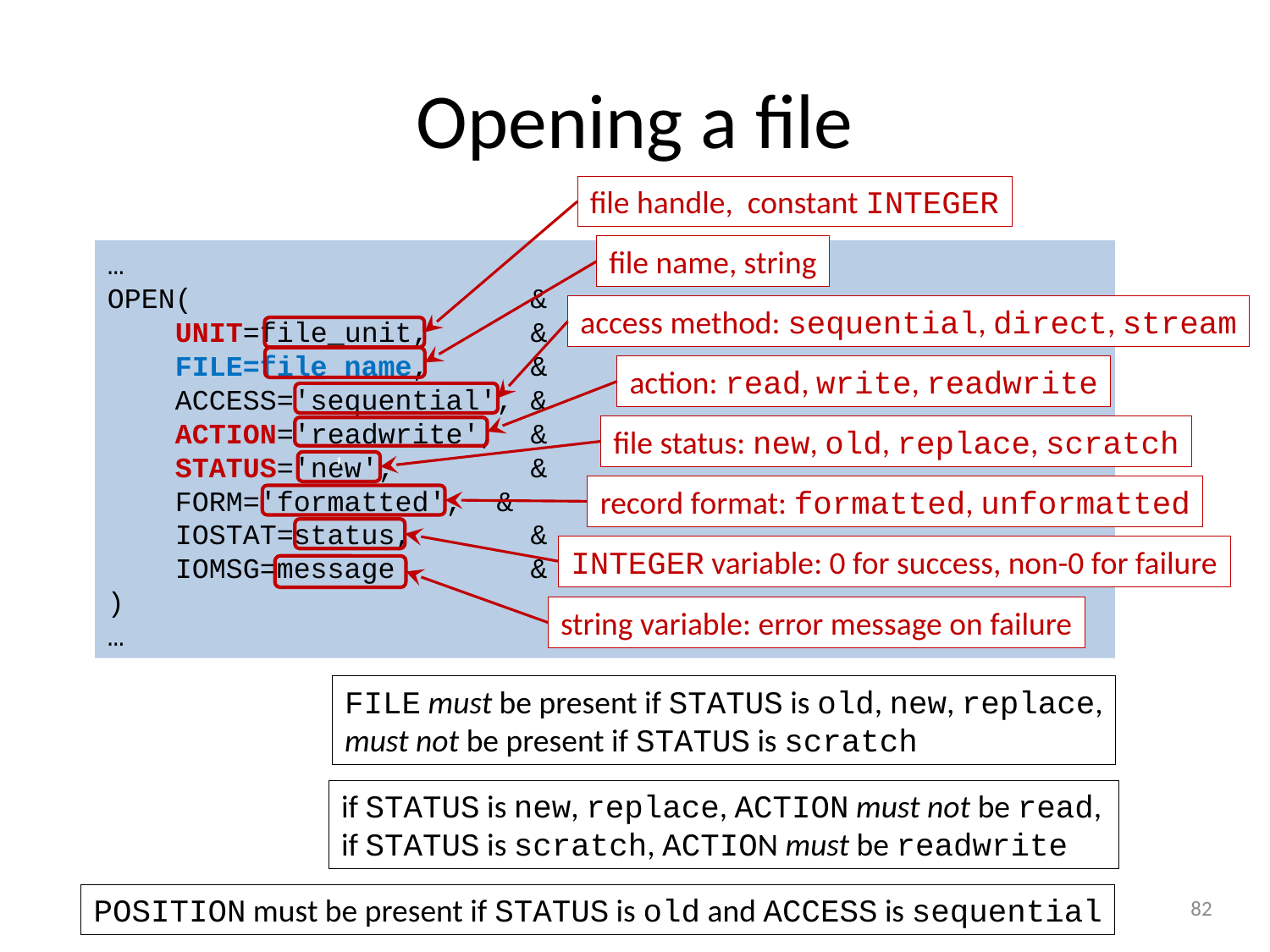

# Opening a file
file handle,  constant INTEGER

file name, string

…
OPEN(                    &
    UNIT=file_unit,      &
    FILE=file_name,      &
    ACCESS='sequential', &
    ACTION='readwrite',  &
    STATUS='new',        &
    FORM='formatted',  &
    IOSTAT=status,       &
    IOMSG=message        &
)
…
access method: sequential, direct, stream

action: read, write, readwrite

file status: new, old, replace, scratch
'
record format: formatted, unformatted

INTEGER variable: 0 for success, non-0 for failure

string variable: error message on failure
FILE must be present if STATUS is old, new, replace,
must not be present if STATUS is scratch
if STATUS is new, replace, ACTION must not be read,
if STATUS is scratch, ACTION must be readwrite
82
POSITION must be present if STATUS is old and ACCESS is sequential